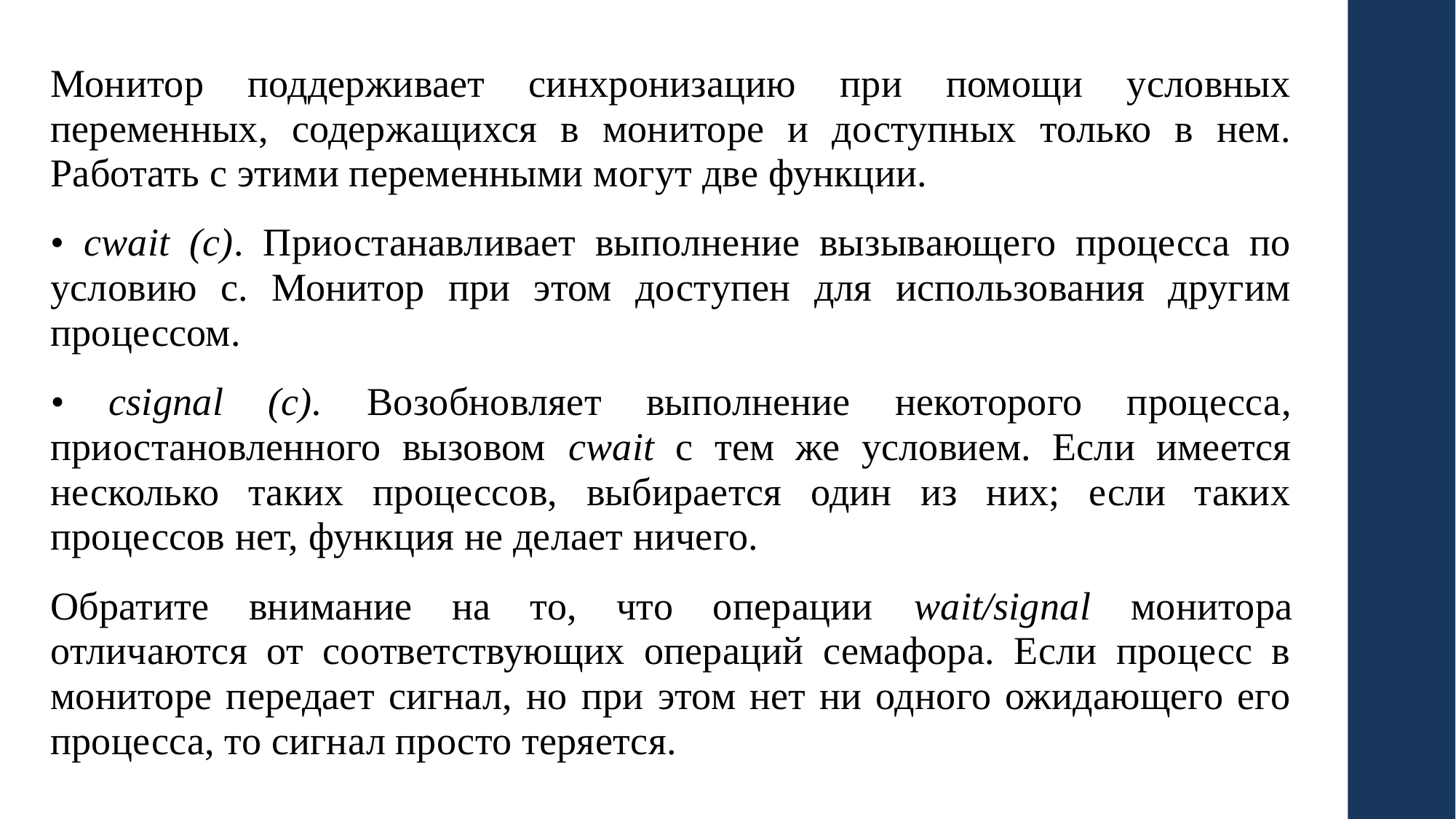

Монитор поддерживает синхронизацию при помощи условных переменных, содержащихся в мониторе и доступных только в нем. Работать с этими переменными могут две функции.
• cwait (с). Приостанавливает выполнение вызывающего процесса по условию с. Монитор при этом доступен для использования другим процессом.
• csignal (с). Возобновляет выполнение некоторого процесса, приостановленного вызовом cwait с тем же условием. Если имеется несколько таких процессов, выбирается один из них; если таких процессов нет, функция не делает ничего.
Обратите внимание на то, что операции wait/signal монитора отличаются от соответствующих операций семафора. Если процесс в мониторе передает сигнал, но при этом нет ни одного ожидающего его процесса, то сигнал просто теряется.